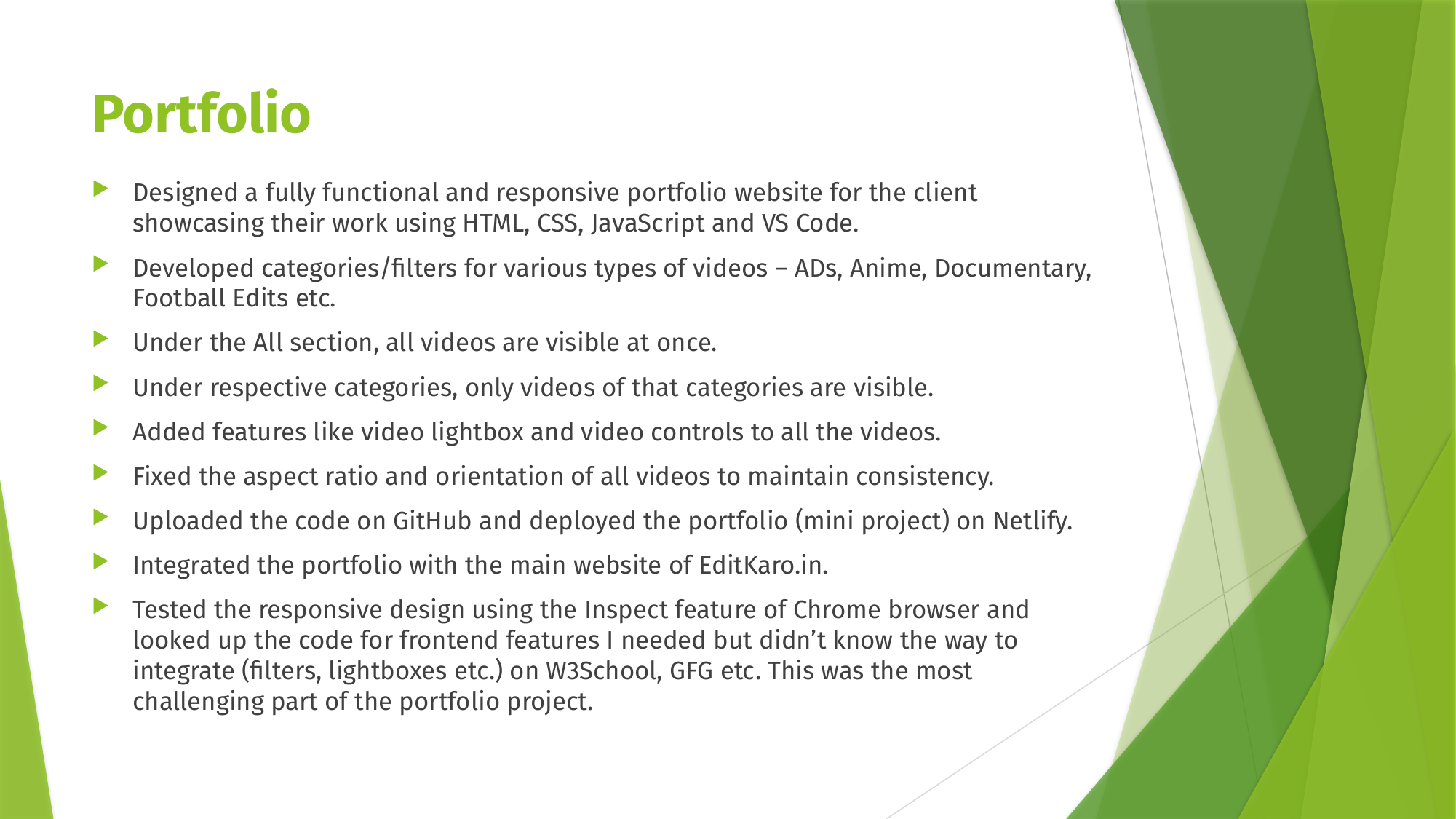

# Portfolio
Designed a fully functional and responsive portfolio website for the client showcasing their work using HTML, CSS, JavaScript and VS Code.
Developed categories/filters for various types of videos – ADs, Anime, Documentary, Football Edits etc.
Under the All section, all videos are visible at once.
Under respective categories, only videos of that categories are visible.
Added features like video lightbox and video controls to all the videos.
Fixed the aspect ratio and orientation of all videos to maintain consistency.
Uploaded the code on GitHub and deployed the portfolio (mini project) on Netlify.
Integrated the portfolio with the main website of EditKaro.in.
Tested the responsive design using the Inspect feature of Chrome browser and looked up the code for frontend features I needed but didn’t know the way to integrate (filters, lightboxes etc.) on W3School, GFG etc. This was the most challenging part of the portfolio project.